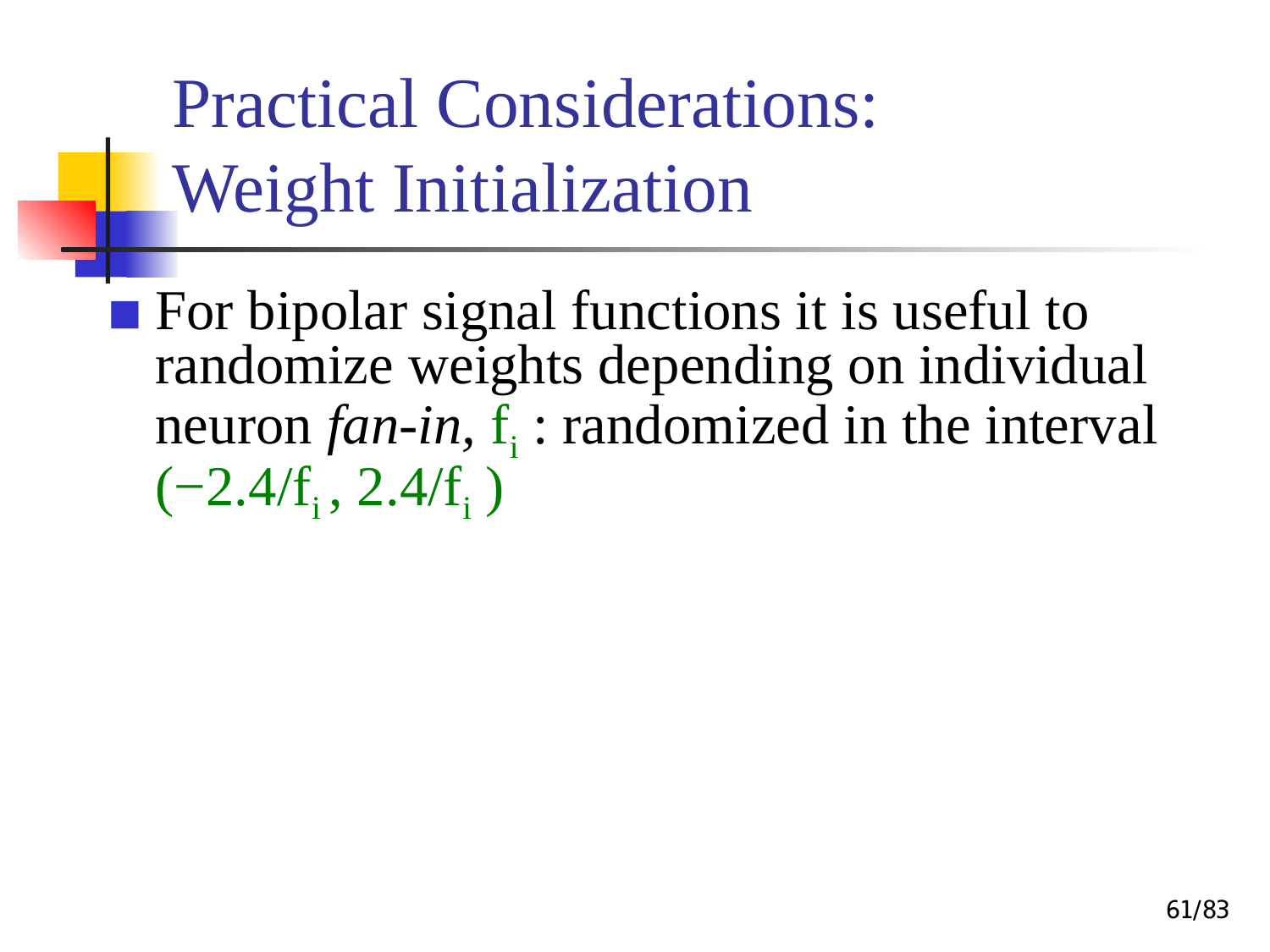

# Practical Considerations: Weight Initialization
For bipolar signal functions it is useful to randomize weights depending on individual neuron fan-in, fi : randomized in the interval (−2.4/fi , 2.4/fi )
61/83